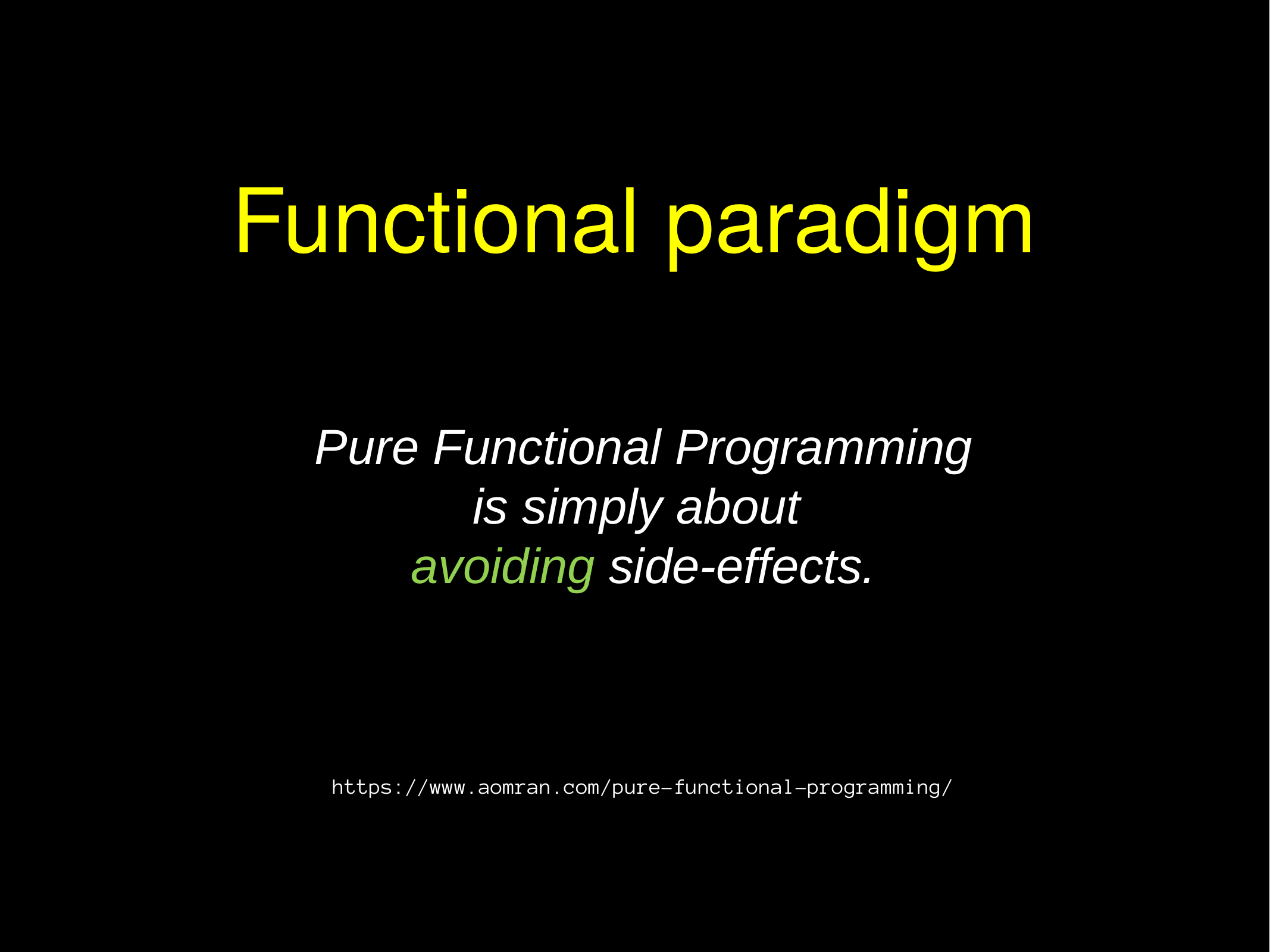

# Functional paradigm
Pure Functional Programming is simply about
avoiding side-effects.

https://www.aomran.com/pure-functional-programming/